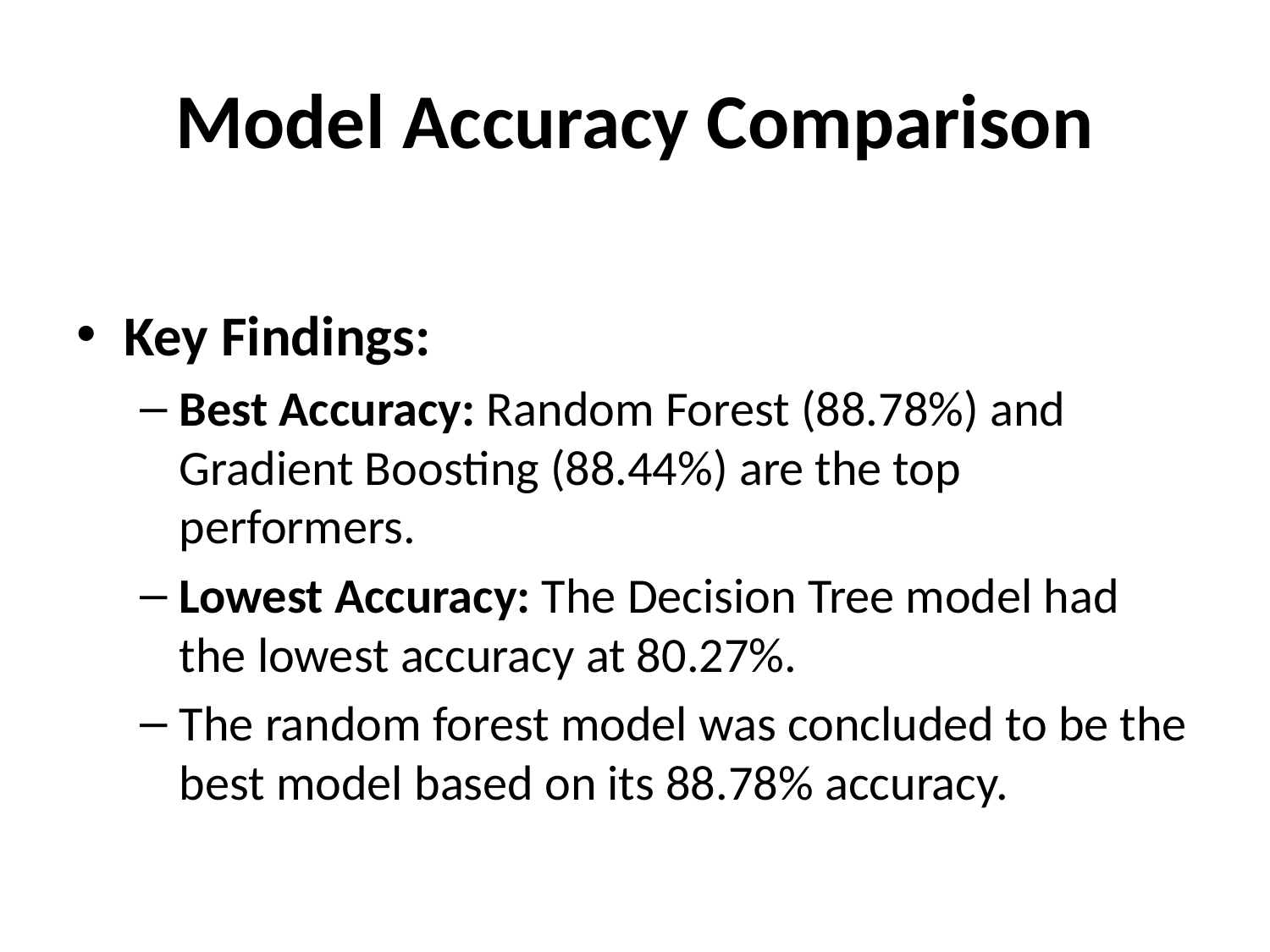

# Model Accuracy Comparison

Key Findings:
Best Accuracy: Random Forest (88.78%) and Gradient Boosting (88.44%) are the top performers.
Lowest Accuracy: The Decision Tree model had the lowest accuracy at 80.27%.
The random forest model was concluded to be the best model based on its 88.78% accuracy.